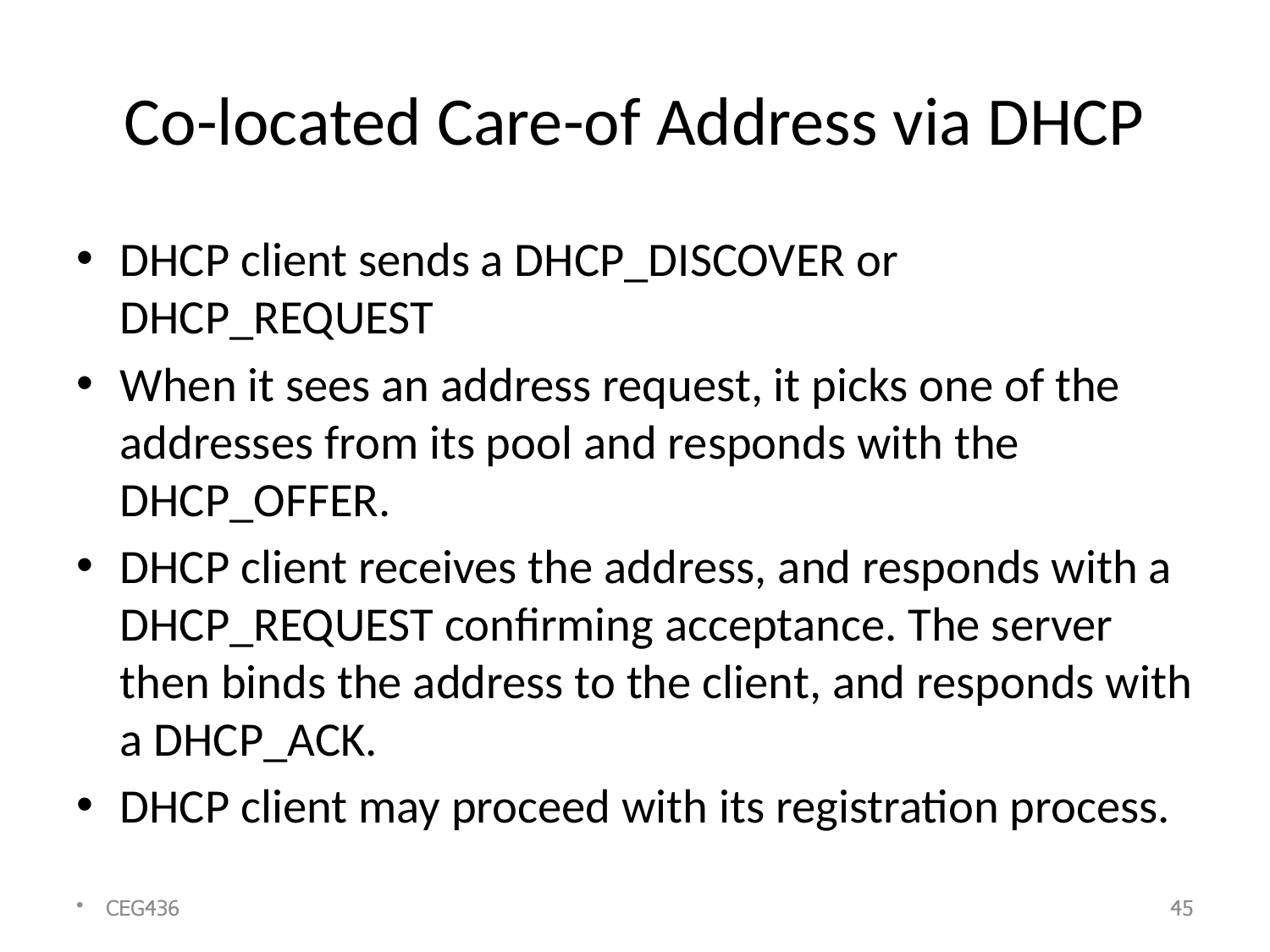

# Co-located Care-of Address via DHCP
DHCP client sends a DHCP_DISCOVER or  DHCP_REQUEST
When it sees an address request, it picks one of the addresses from its pool and responds with the DHCP_OFFER.
DHCP client receives the address, and responds with a DHCP_REQUEST confirming acceptance. The server then binds the address to the client, and responds with a DHCP_ACK.
DHCP client may proceed with its registration process.
CEG436

45